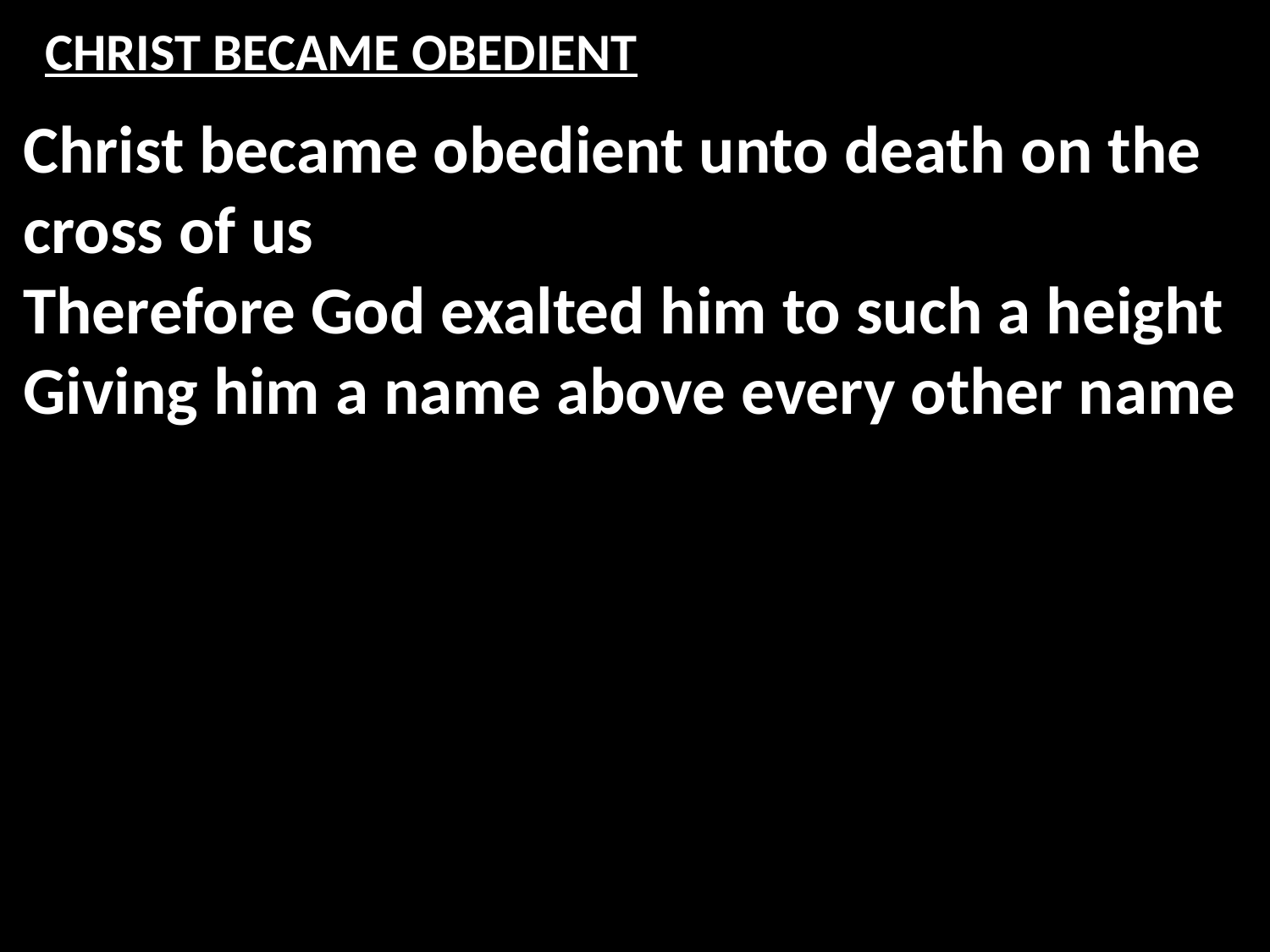

# CHRIST BECAME OBEDIENT
Christ became obedient unto death on the cross of us
Therefore God exalted him to such a height
Giving him a name above every other name